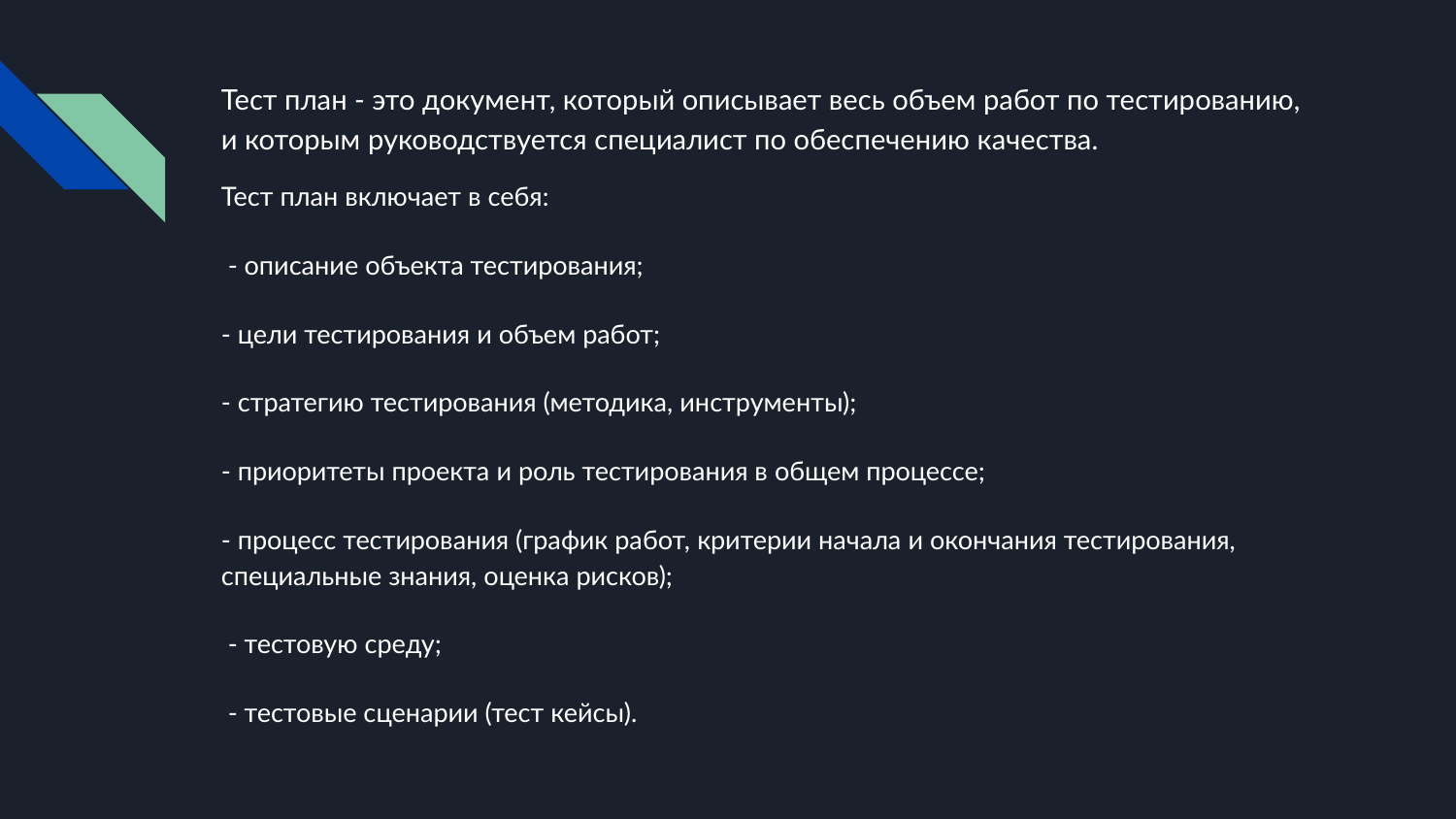

# Тест план - это документ, который описывает весь объем работ по тестированию, и которым руководствуется специалист по обеспечению качества.
Тест план включает в себя:
 - описание объекта тестирования;
- цели тестирования и объем работ;
- стратегию тестирования (методика, инструменты);
- приоритеты проекта и роль тестирования в общем процессе;
- процесс тестирования (график работ, критерии начала и окончания тестирования, специальные знания, оценка рисков);
 - тестовую среду;
 - тестовые сценарии (тест кейсы).